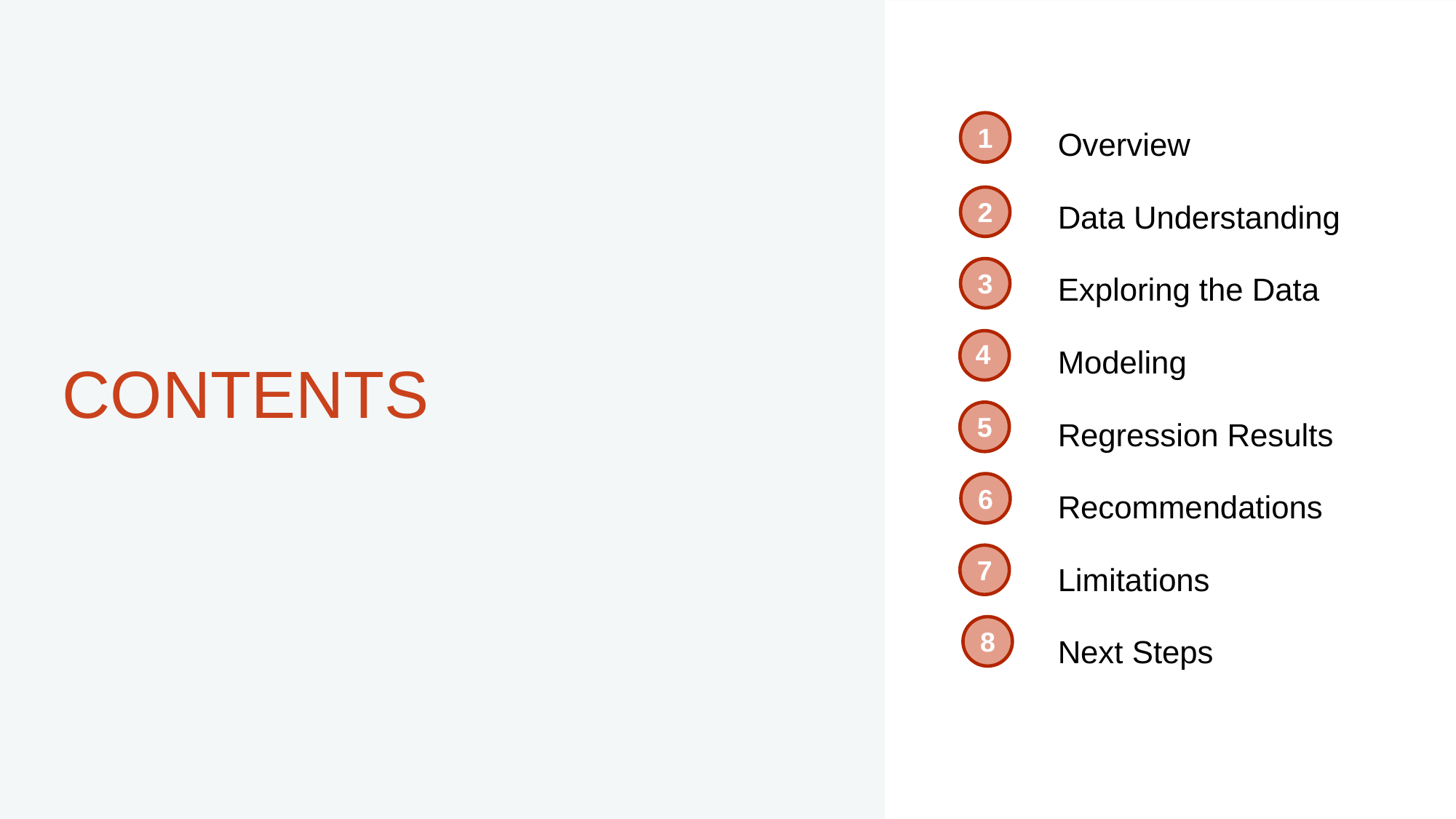

T
Overview
Data Understanding
Exploring the Data
Modeling
Regression Results
Recommendations
Limitations
Next Steps

1

2

3
# CONTENTS

4

5

6

7

8